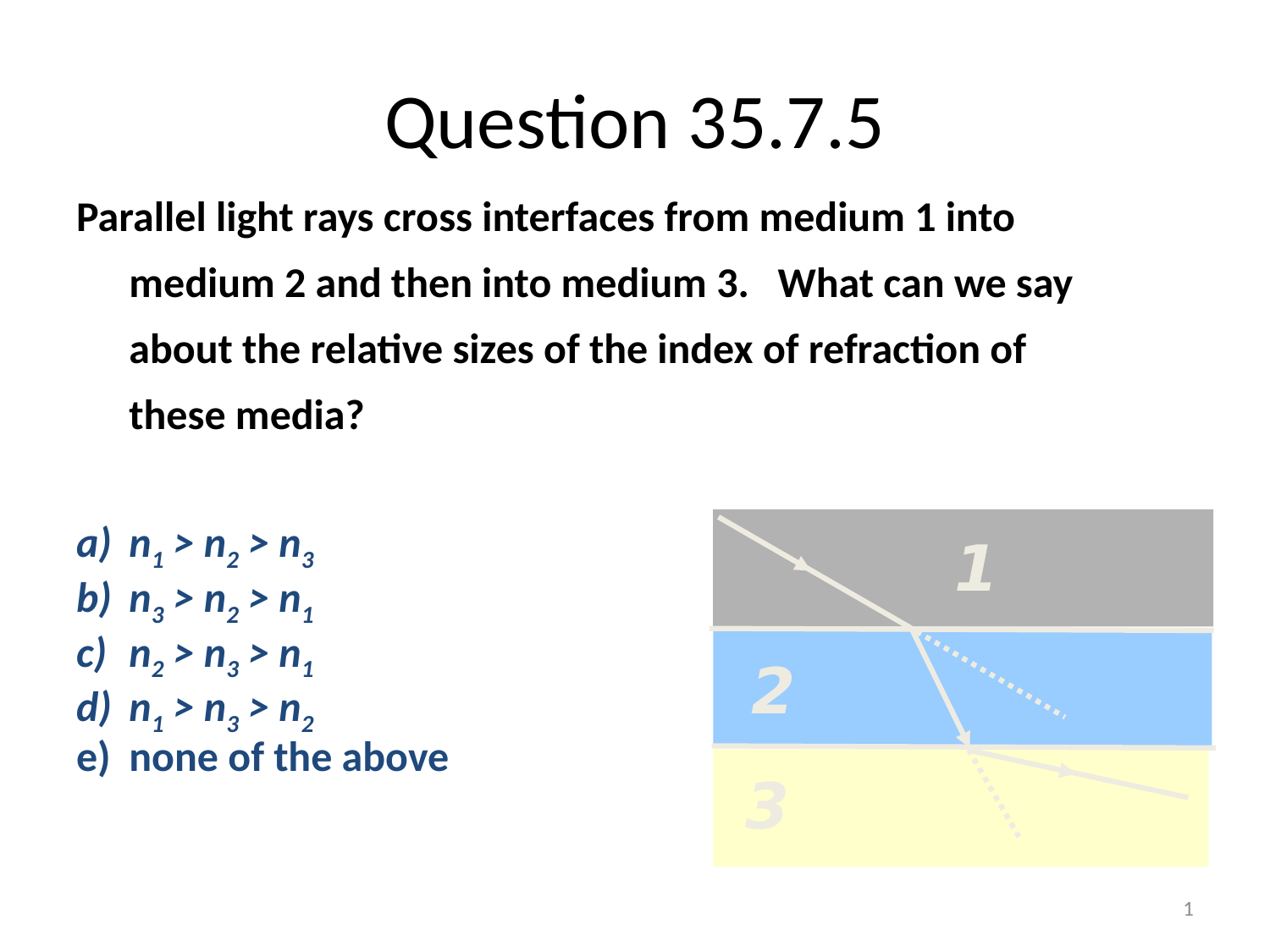

# Question 35.7.5
Parallel light rays cross interfaces from medium 1 into medium 2 and then into medium 3.   What can we say about the relative sizes of the index of refraction of these media?

n1 > n2 > n3
n3 > n2 > n1
n2 > n3 > n1
n1 > n3 > n2
none of the above

1

2

3

1